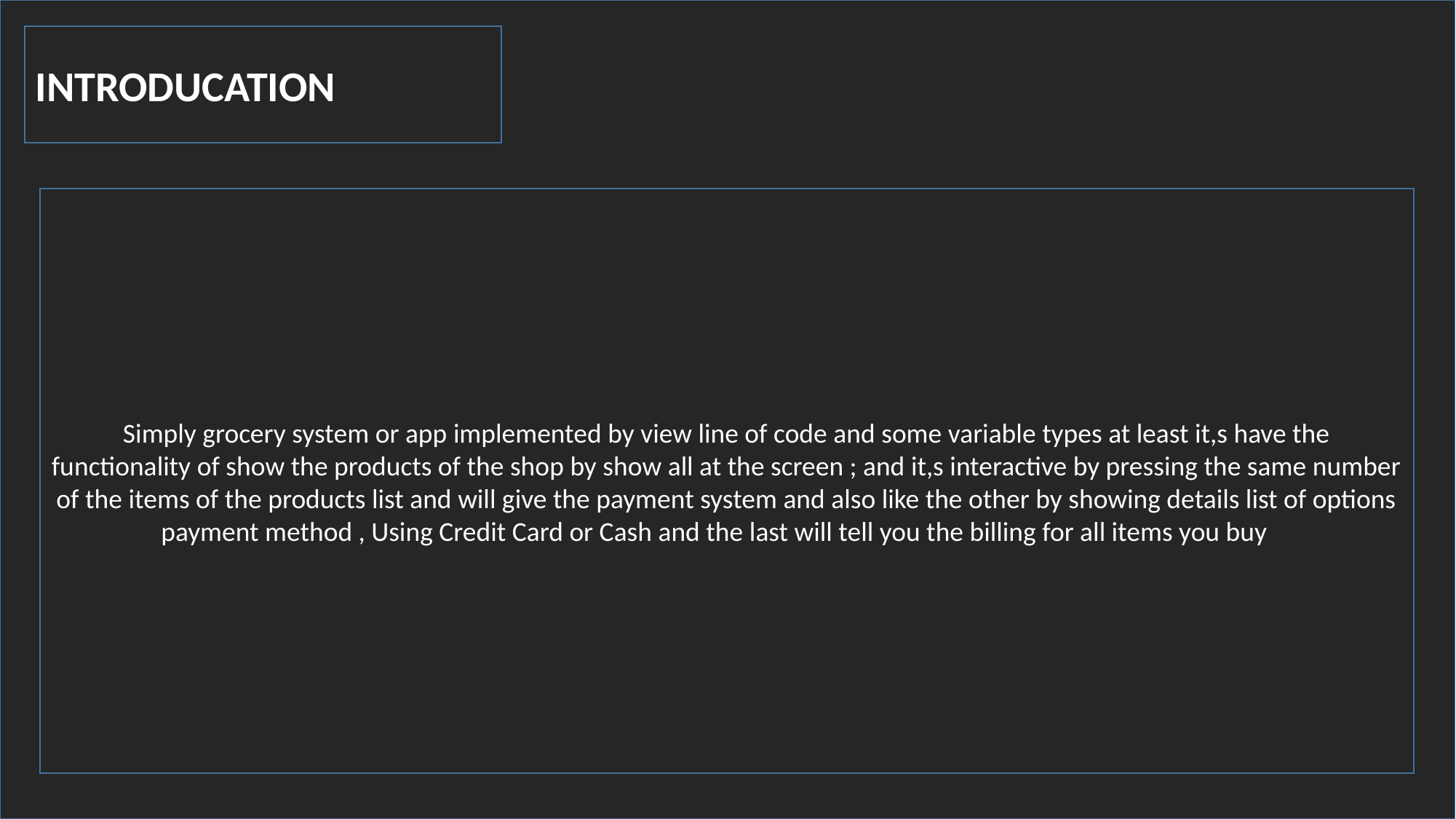

INTRODUCATION
Simply grocery system or app implemented by view line of code and some variable types at least it,s have the functionality of show the products of the shop by show all at the screen ; and it,s interactive by pressing the same number of the items of the products list and will give the payment system and also like the other by showing details list of options payment method , Using Credit Card or Cash and the last will tell you the billing for all items you buy